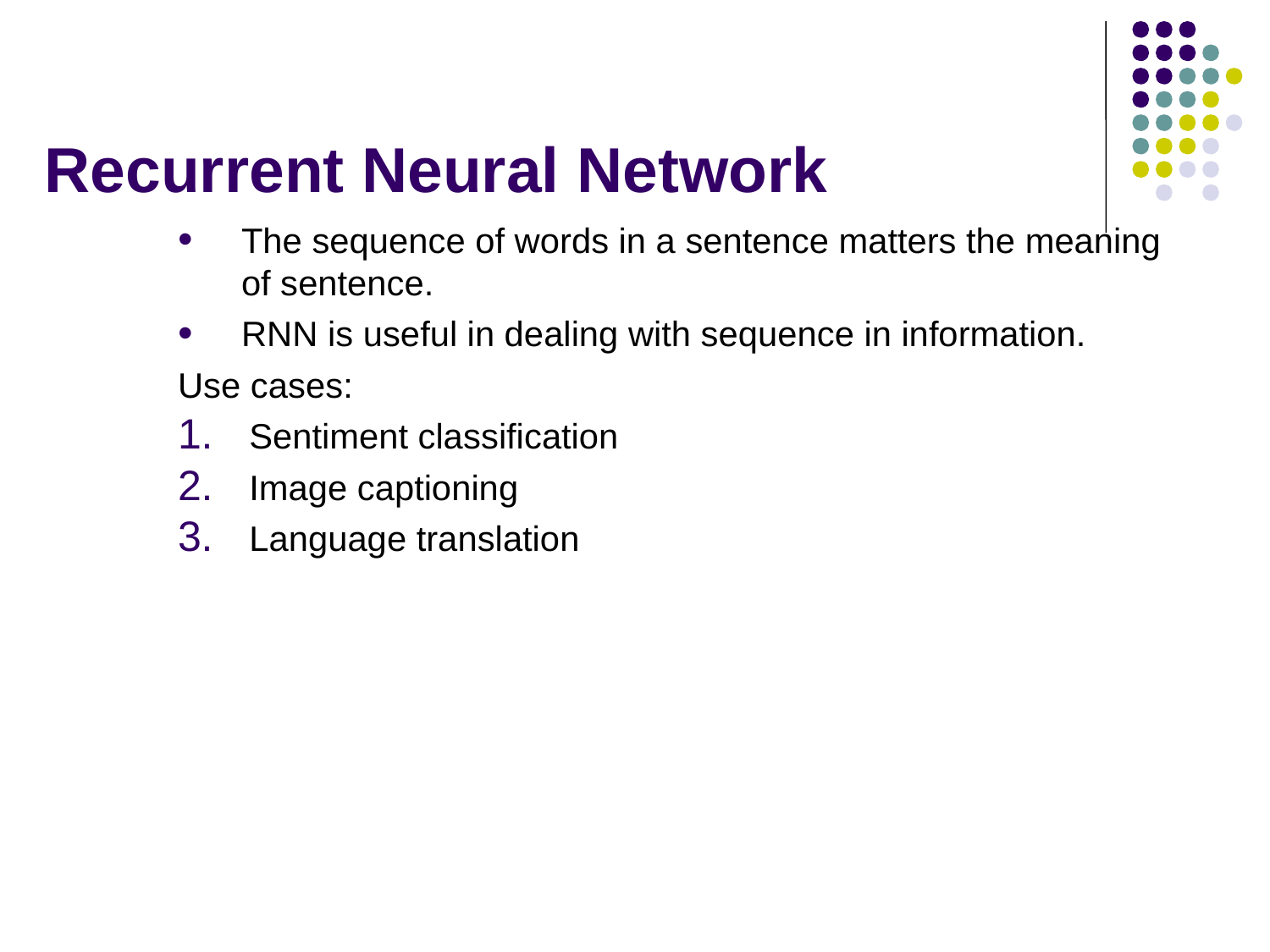

# Recurrent Neural Network
The sequence of words in a sentence matters the meaning of sentence.
RNN is useful in dealing with sequence in information.
Use cases:
Sentiment classification
Image captioning
Language translation